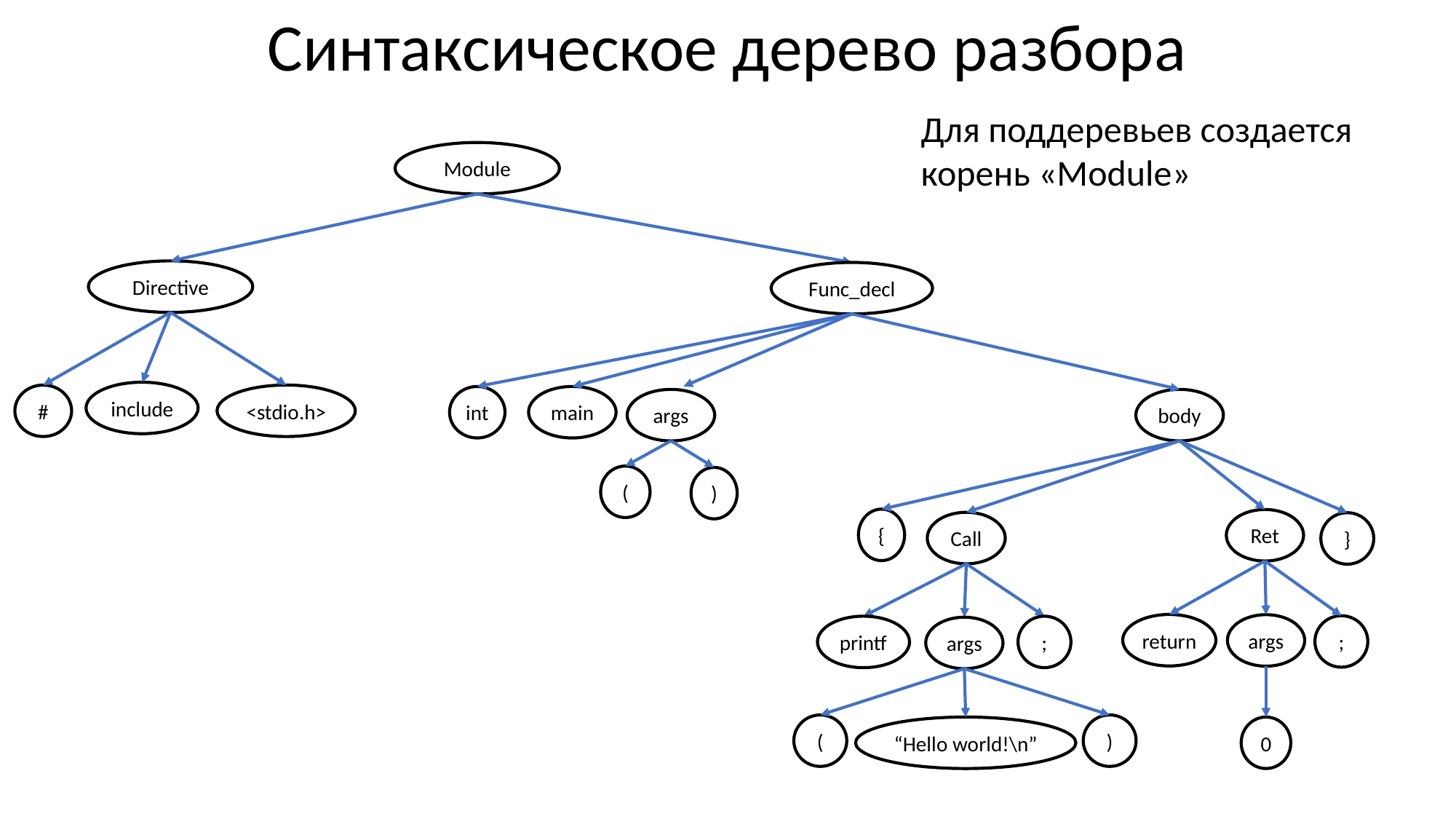

# Синтаксическое дерево разбора
Для поддеревьев создается корень «Мodule»
Module
Directive
Func_decl
include
#
<stdio.h>
int
main
args
body
(
)
{
Ret
Call
}
return
args
;
printf
;
args
)
(
“Hello world!\n”
0